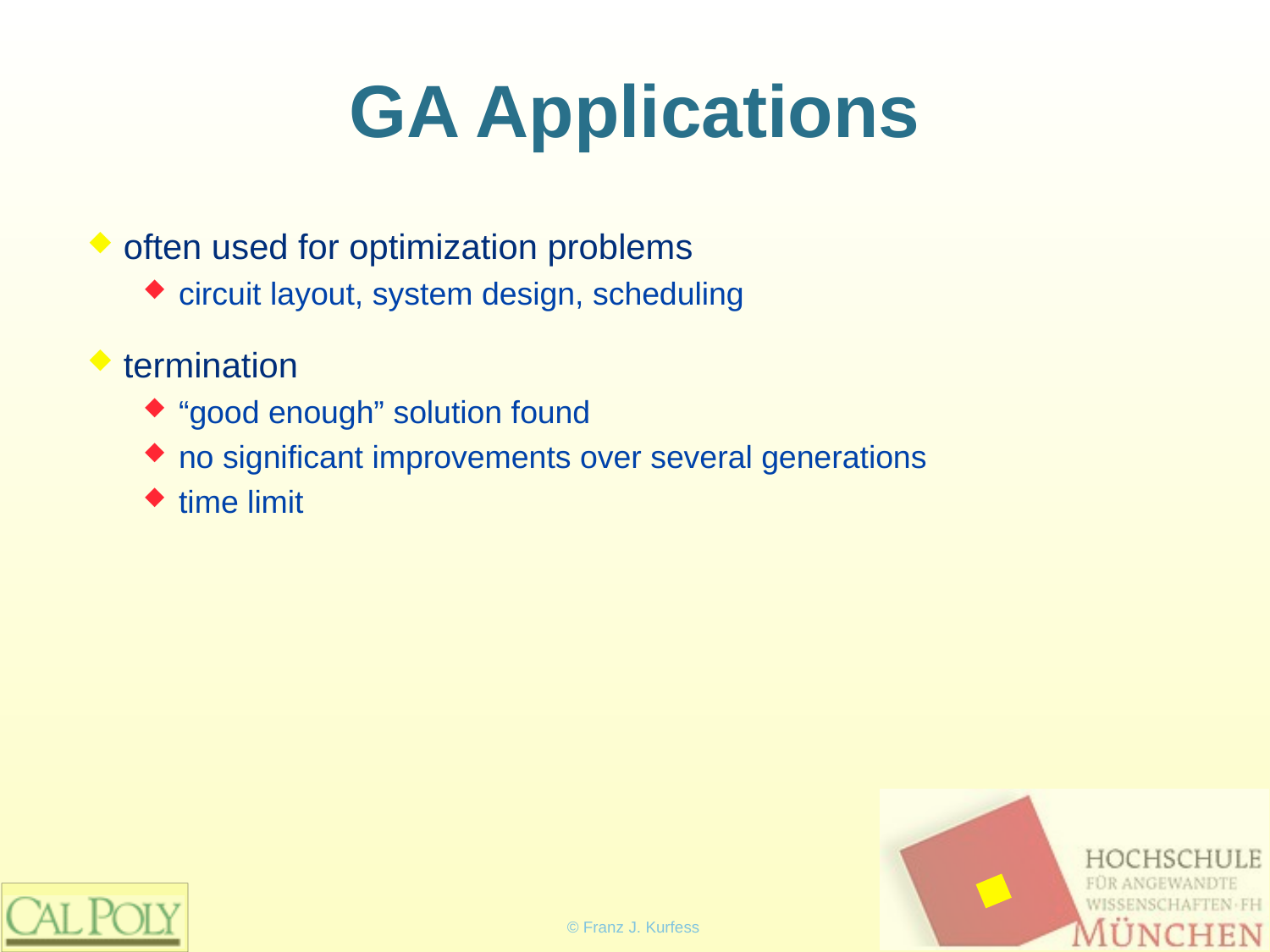

# GA Applications
often used for optimization problems
circuit layout, system design, scheduling
termination
“good enough” solution found
no significant improvements over several generations
time limit
30